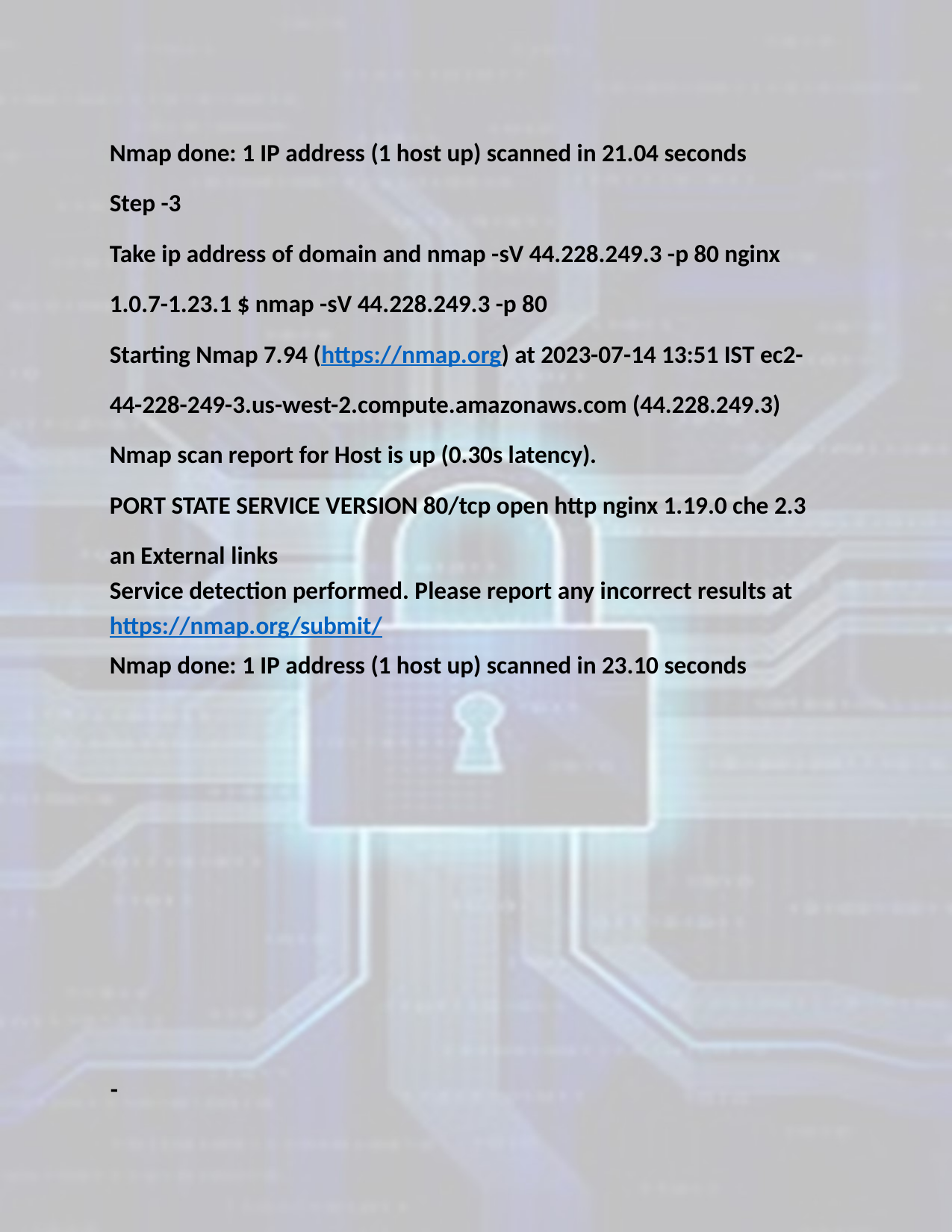

Nmap done: 1 IP address (1 host up) scanned in 21.04 seconds
Step -3
Take ip address of domain and nmap -sV 44.228.249.3 -p 80 nginx 1.0.7-1.23.1 $ nmap -sV 44.228.249.3 -p 80
Starting Nmap 7.94 (https://nmap.org) at 2023-07-14 13:51 IST ec2-44-228-249-3.us-west-2.compute.amazonaws.com (44.228.249.3) Nmap scan report for Host is up (0.30s latency).
PORT STATE SERVICE VERSION 80/tcp open http nginx 1.19.0 che 2.3 an External links
Service detection performed. Please report any incorrect results at https://nmap.org/submit/
Nmap done: 1 IP address (1 host up) scanned in 23.10 seconds
-